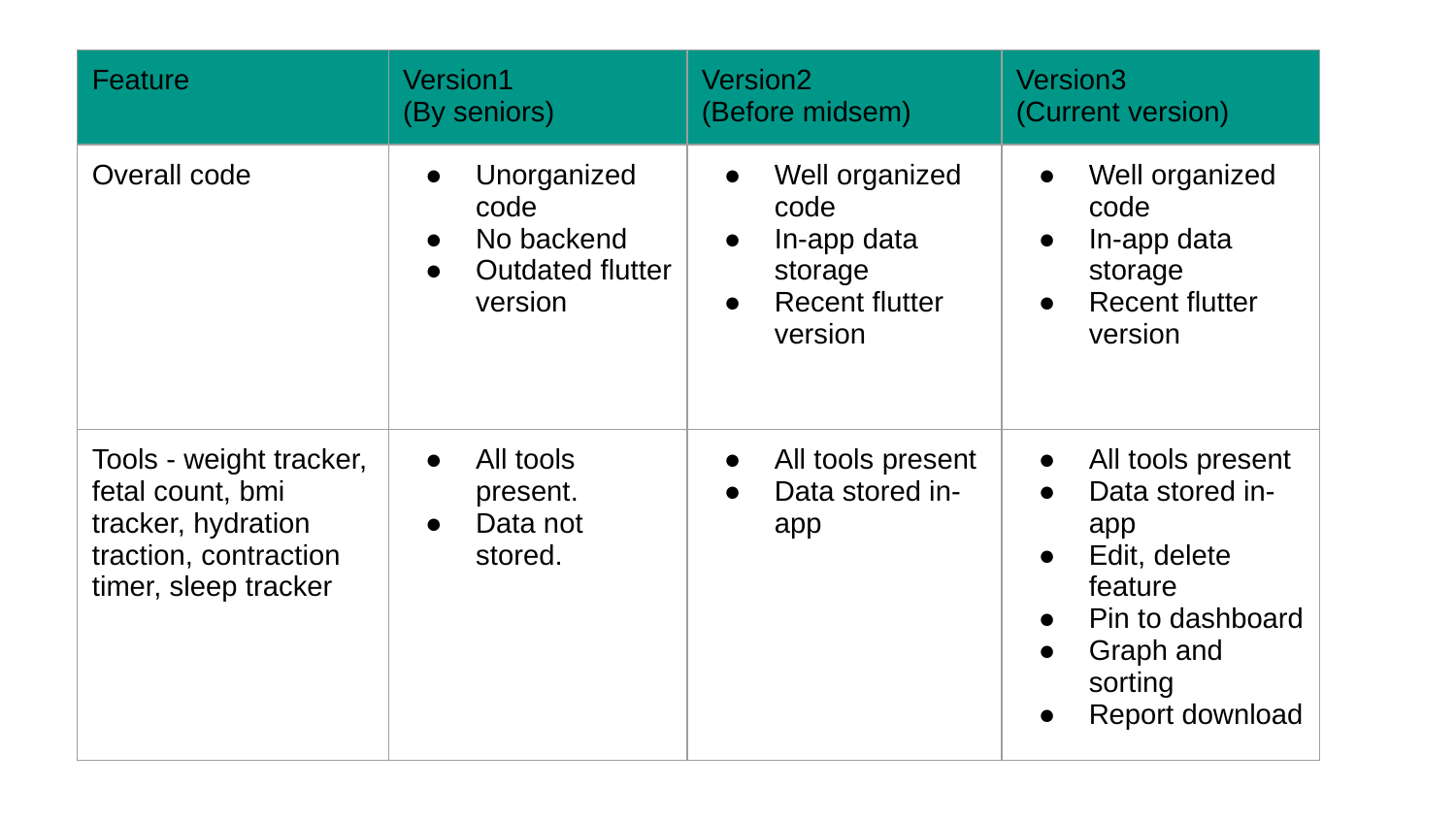

| Feature | Version1 (By seniors) | Version2 (Before midsem) | Version3 (Current version) |
| --- | --- | --- | --- |
| Overall code | Unorganized code No backend Outdated flutter version | Well organized code In-app data storage Recent flutter version | Well organized code In-app data storage Recent flutter version |
| Tools - weight tracker, fetal count, bmi tracker, hydration traction, contraction timer, sleep tracker | All tools present. Data not stored. | All tools present Data stored in- app | All tools present Data stored in-app Edit, delete feature Pin to dashboard Graph and sorting Report download |